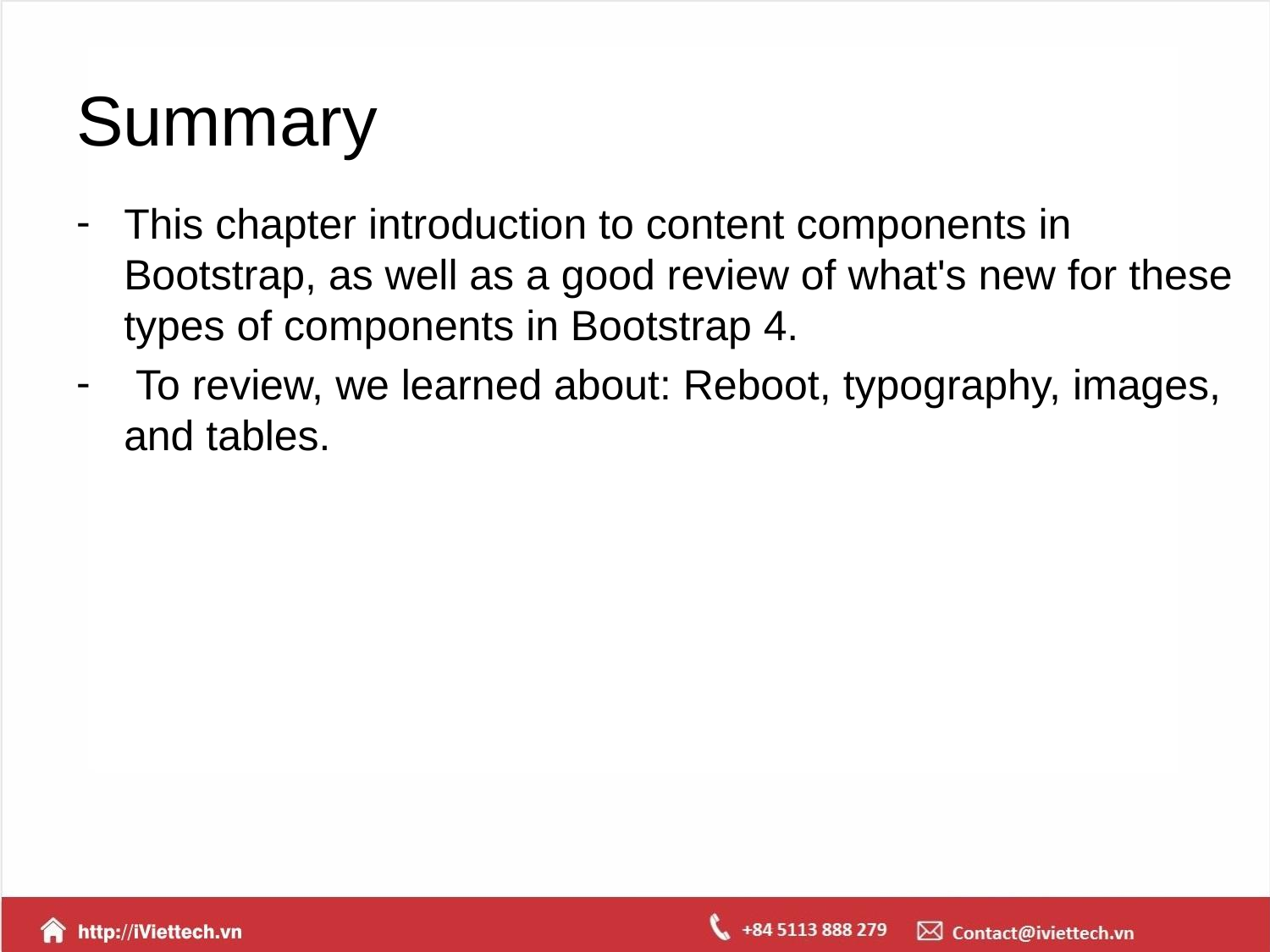

# Summary
This chapter introduction to content components in Bootstrap, as well as a good review of what's new for these types of components in Bootstrap 4.
 To review, we learned about: Reboot, typography, images, and tables.